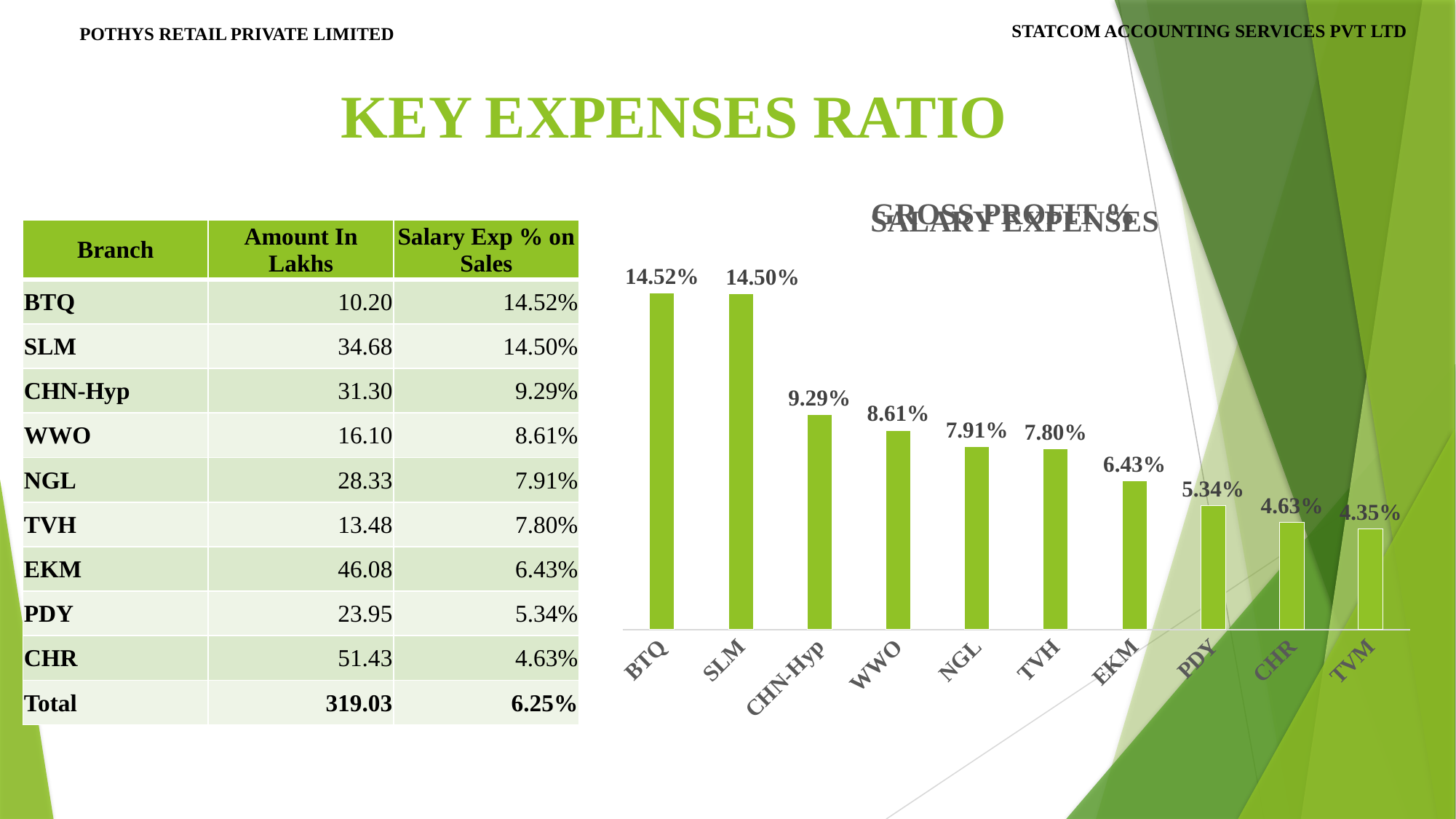

# STATCOM ACCOUNTING SERVICES PVT LTD
POTHYS RETAIL PRIVATE LIMITED
KEY EXPENSES RATIO

### Chart: GROSS PROFIT %

| Category |
|---|

### Chart: SALARY EXPENSES

| Category | Total |
|---|---|
| BTQ | 0.1452215855753249 |
| SLM | 0.14498008574359003 |
| CHN-Hyp | 0.09290685280899538 |
| WWO | 0.08606304513330984 |
| NGL | 0.07906635255996734 |
| TVH | 0.0780446824027597 |
| EKM | 0.06427356118245353 |
| PDY | 0.0534310232694321 |
| CHR | 0.04627016131588699 |
| TVM | 0.04350009373305118 |
| Branch | Amount In Lakhs | Salary Exp % on Sales |
| --- | --- | --- |
| BTQ | 10.20 | 14.52% |
| SLM | 34.68 | 14.50% |
| CHN-Hyp | 31.30 | 9.29% |
| WWO | 16.10 | 8.61% |
| NGL | 28.33 | 7.91% |
| TVH | 13.48 | 7.80% |
| EKM | 46.08 | 6.43% |
| PDY | 23.95 | 5.34% |
| CHR | 51.43 | 4.63% |
| Total | 319.03 | 6.25% |